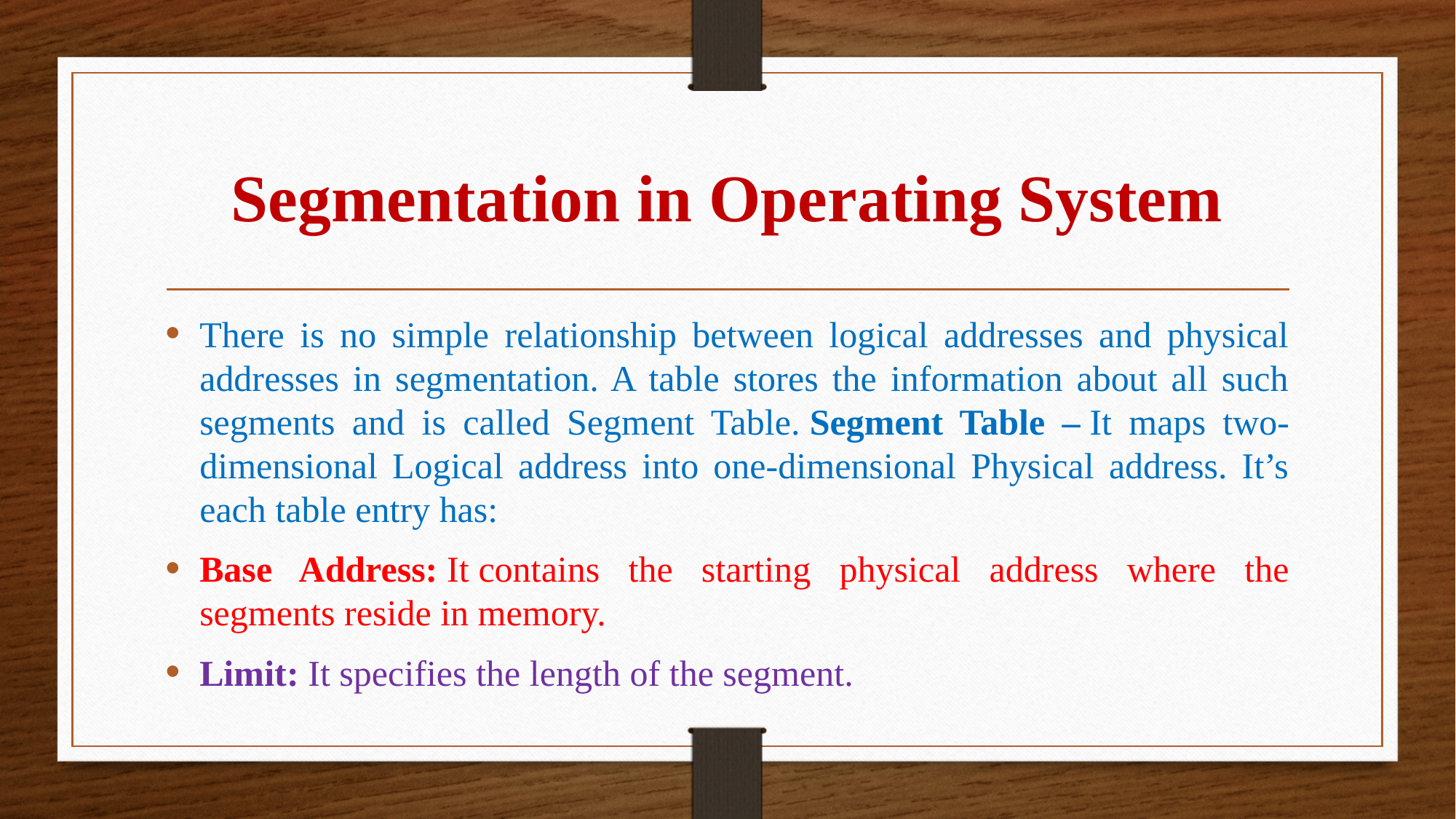

# Segmentation in Operating System
There is no simple relationship between logical addresses and physical addresses in segmentation. A table stores the information about all such segments and is called Segment Table. Segment Table – It maps two-dimensional Logical address into one-dimensional Physical address. It’s each table entry has:
Base Address: It contains the starting physical address where the segments reside in memory.
Limit: It specifies the length of the segment.